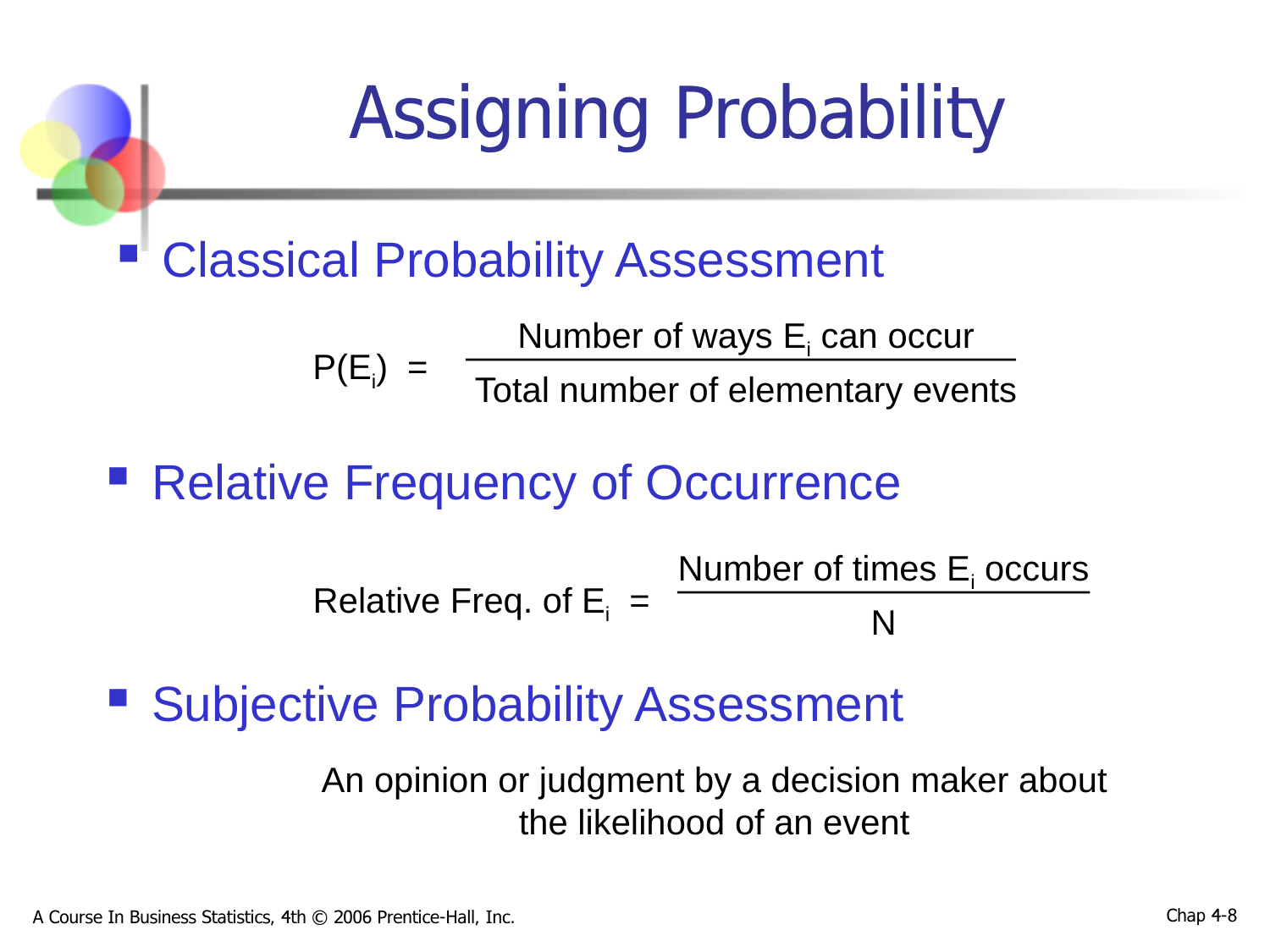

# Assigning Probability
Classical Probability Assessment

Number of ways Ei can occur
Total number of elementary events
P(Ei)  =

Relative Frequency of Occurrence
Number of times Ei occurs
N
Relative Freq. of Ei  =

Subjective Probability Assessment
An opinion or judgment by a decision maker about the likelihood of an event
A Course In Business Statistics, 4th © 2006 Prentice-Hall, Inc.
Chap 4-8